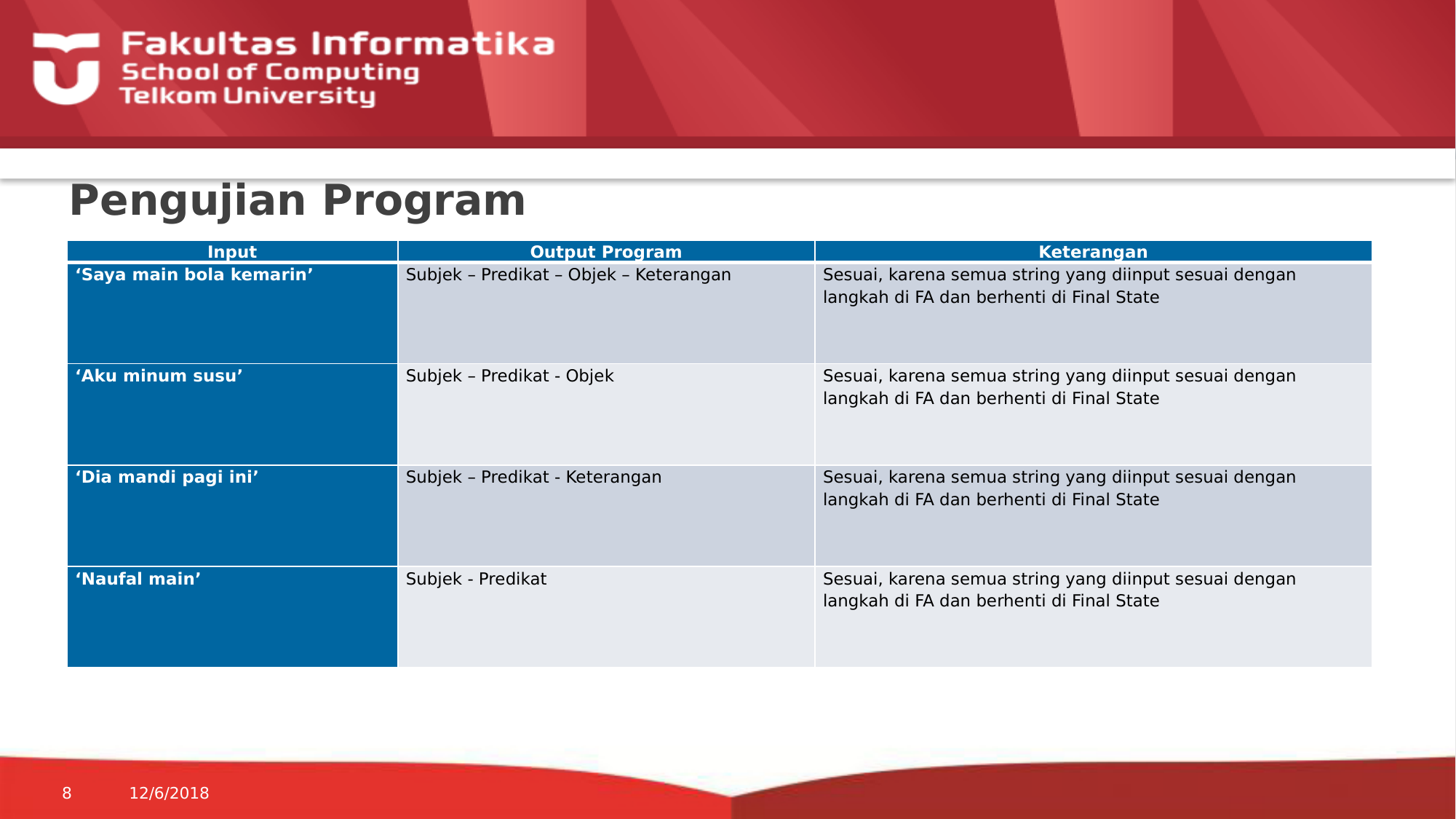

# Pengujian Program

| Input | Output Program | Keterangan |
| --- | --- | --- |
| ‘Saya main bola kemarin’ | Subjek – Predikat – Objek – Keterangan | Sesuai, karena semua string yang diinput sesuai dengan langkah di FA dan berhenti di Final State |
| ‘Aku minum susu’ | Subjek – Predikat - Objek | Sesuai, karena semua string yang diinput sesuai dengan langkah di FA dan berhenti di Final State |
| ‘Dia mandi pagi ini’ | Subjek – Predikat - Keterangan | Sesuai, karena semua string yang diinput sesuai dengan langkah di FA dan berhenti di Final State |
| ‘Naufal main’ | Subjek - Predikat | Sesuai, karena semua string yang diinput sesuai dengan langkah di FA dan berhenti di Final State |

8
12/6/2018